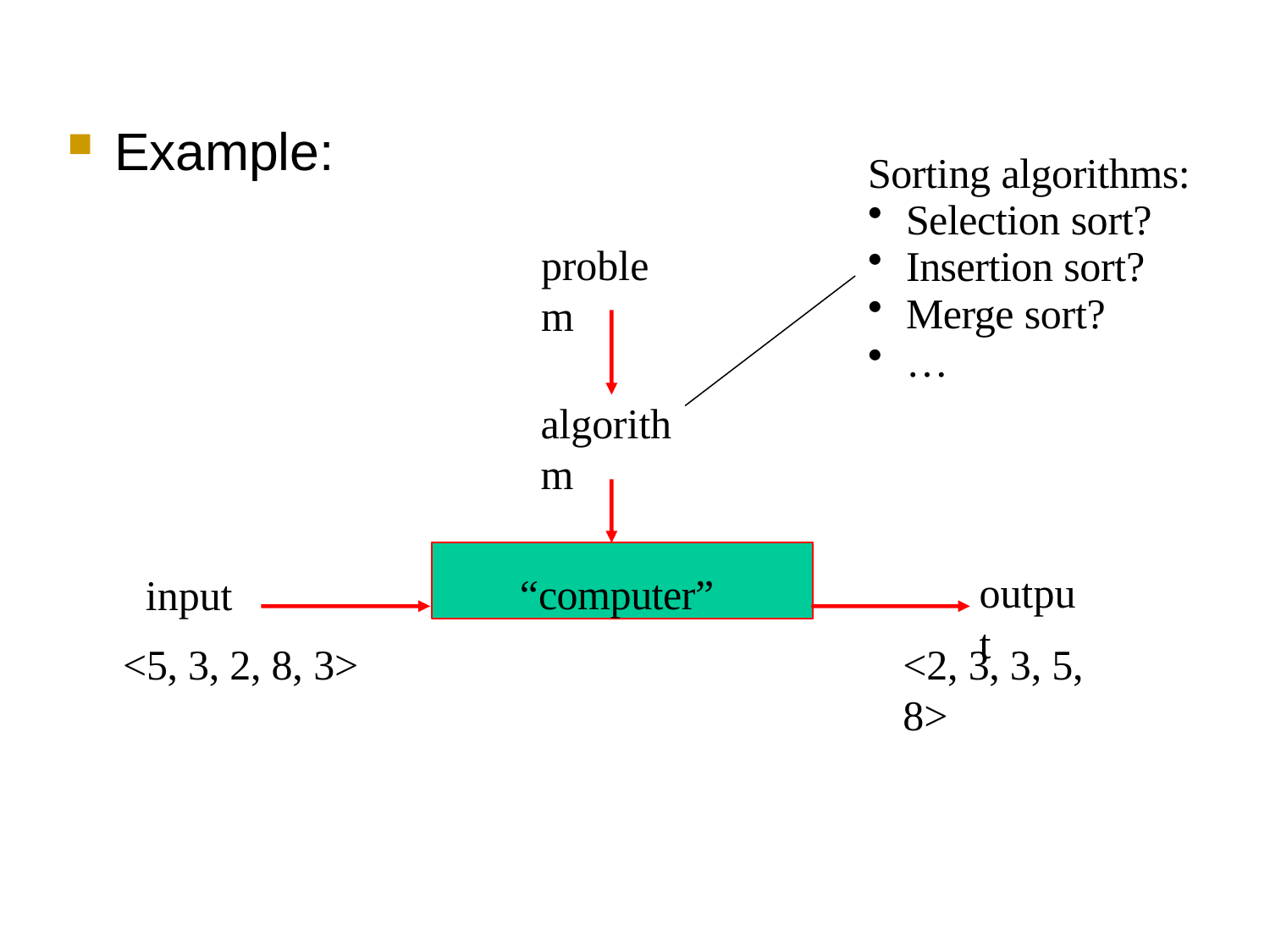

Example:
Sorting algorithms:
Selection sort?
Insertion sort?
Merge sort?
…
problem

algorithm

“computer”
output
input

<5, 3, 2, 8, 3>
<2, 3, 3, 5, 8>